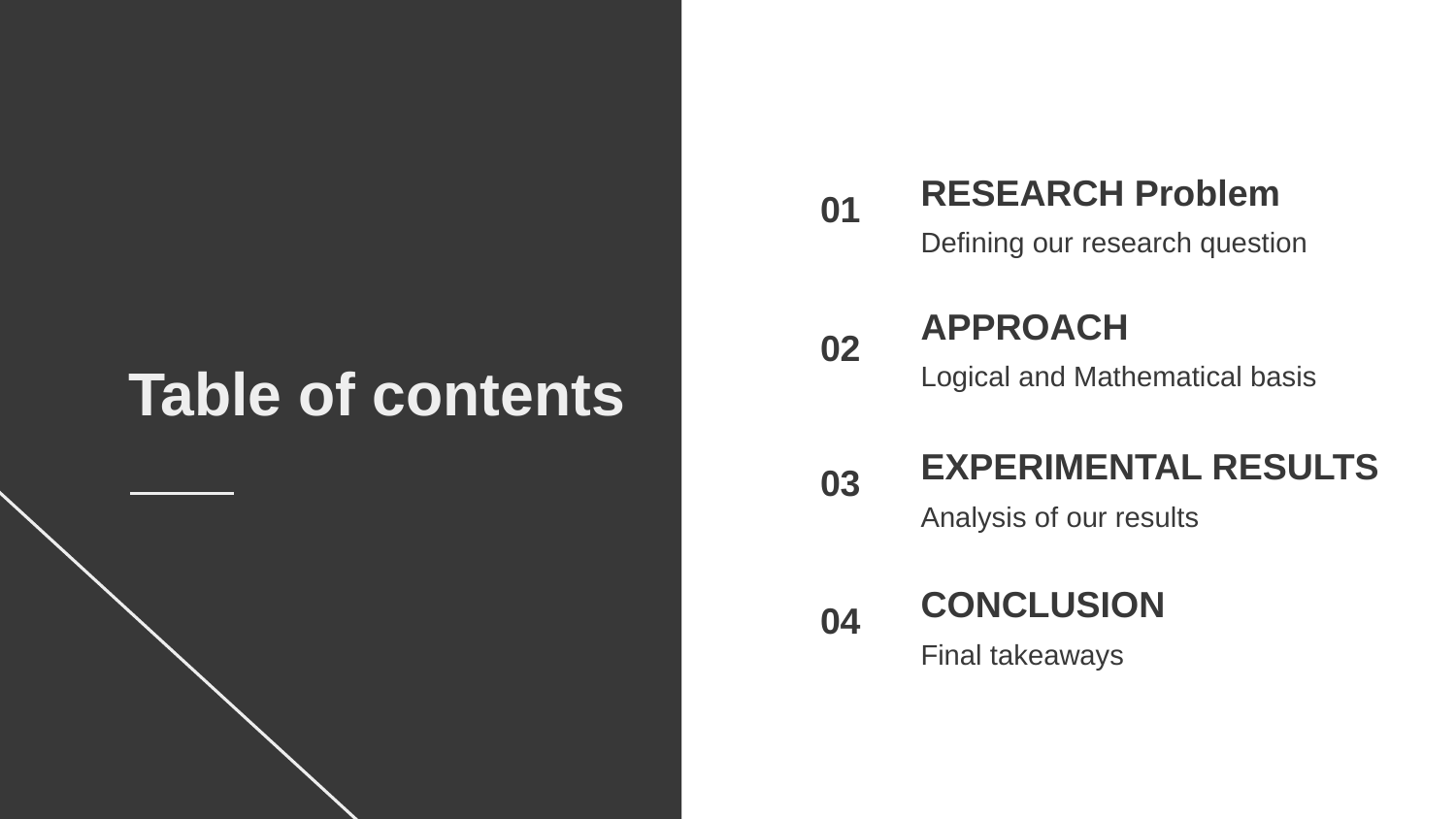

RESEARCH Problem
01
Defining our research question
# APPROACH
02
Logical and Mathematical basis
Table of contents
EXPERIMENTAL RESULTS
03
Analysis of our results
CONCLUSION
04
Final takeaways